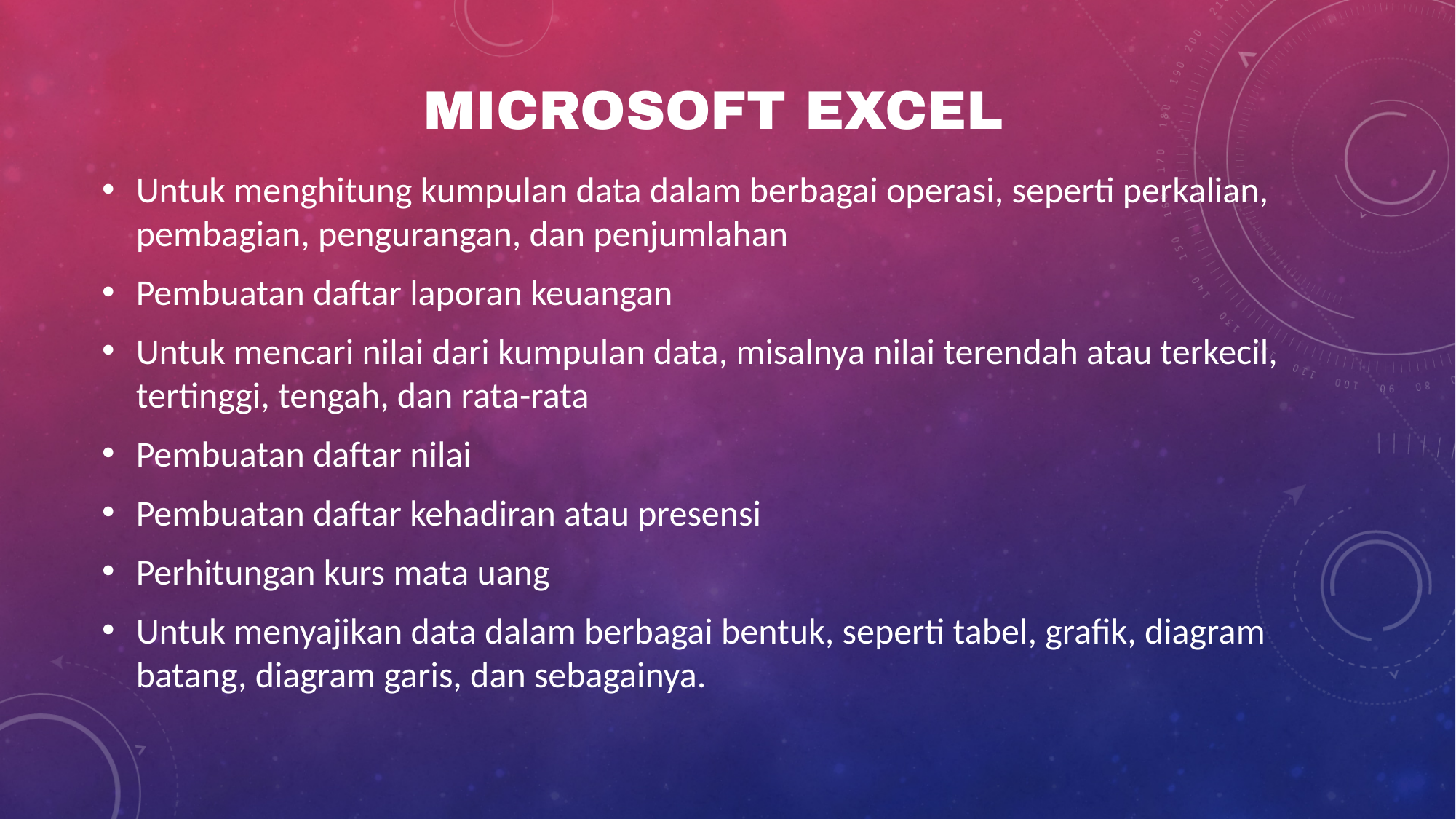

# Microsoft excel
Untuk menghitung kumpulan data dalam berbagai operasi, seperti perkalian, pembagian, pengurangan, dan penjumlahan
Pembuatan daftar laporan keuangan
Untuk mencari nilai dari kumpulan data, misalnya nilai terendah atau terkecil, tertinggi, tengah, dan rata-rata
Pembuatan daftar nilai
Pembuatan daftar kehadiran atau presensi
Perhitungan kurs mata uang
Untuk menyajikan data dalam berbagai bentuk, seperti tabel, grafik, diagram batang, diagram garis, dan sebagainya.